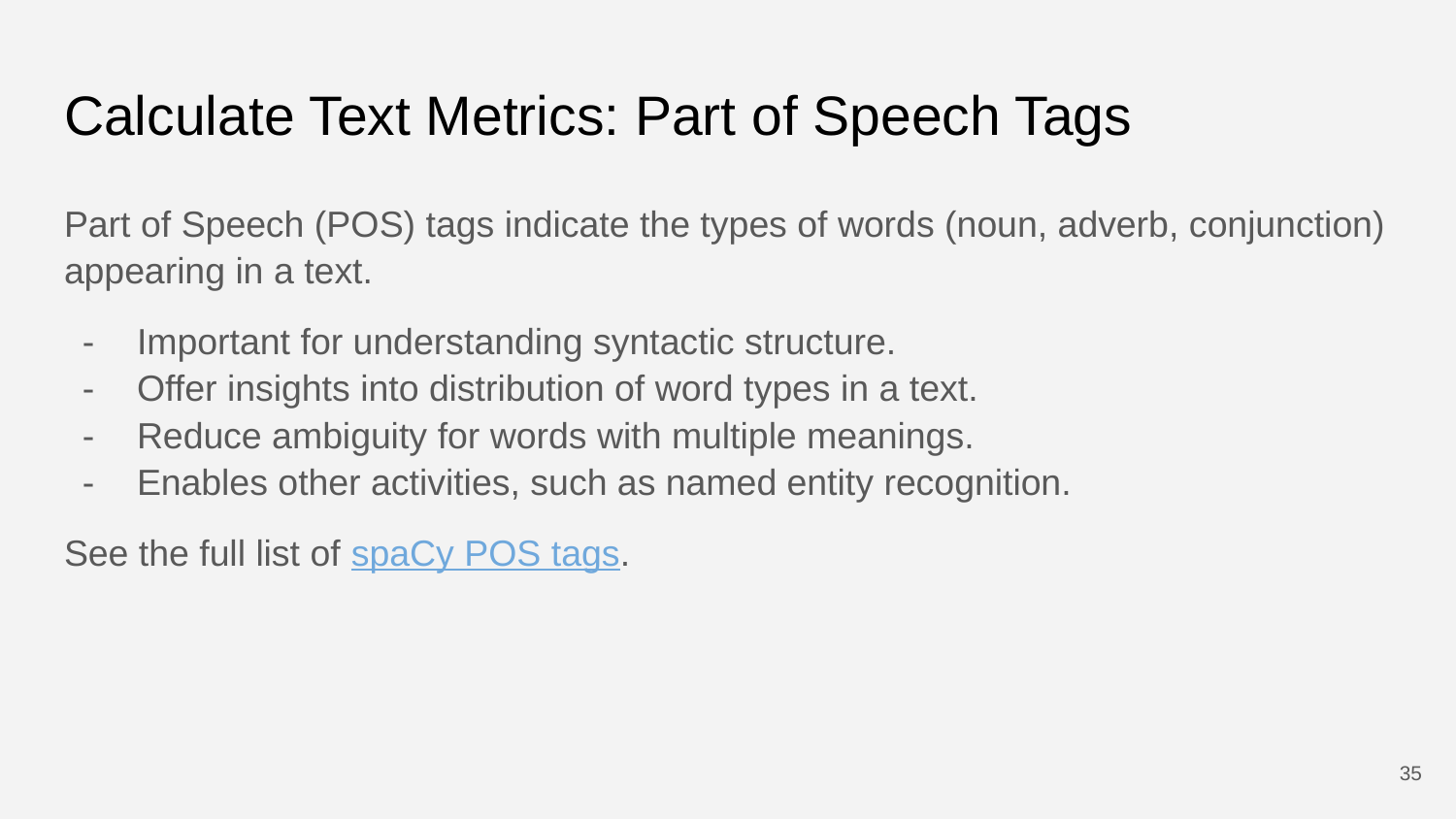

# Calculate Text Metrics: Part of Speech Tags
Part of Speech (POS) tags indicate the types of words (noun, adverb, conjunction) appearing in a text.
Important for understanding syntactic structure.
Offer insights into distribution of word types in a text.
Reduce ambiguity for words with multiple meanings.
Enables other activities, such as named entity recognition.
See the full list of spaCy POS tags.
35